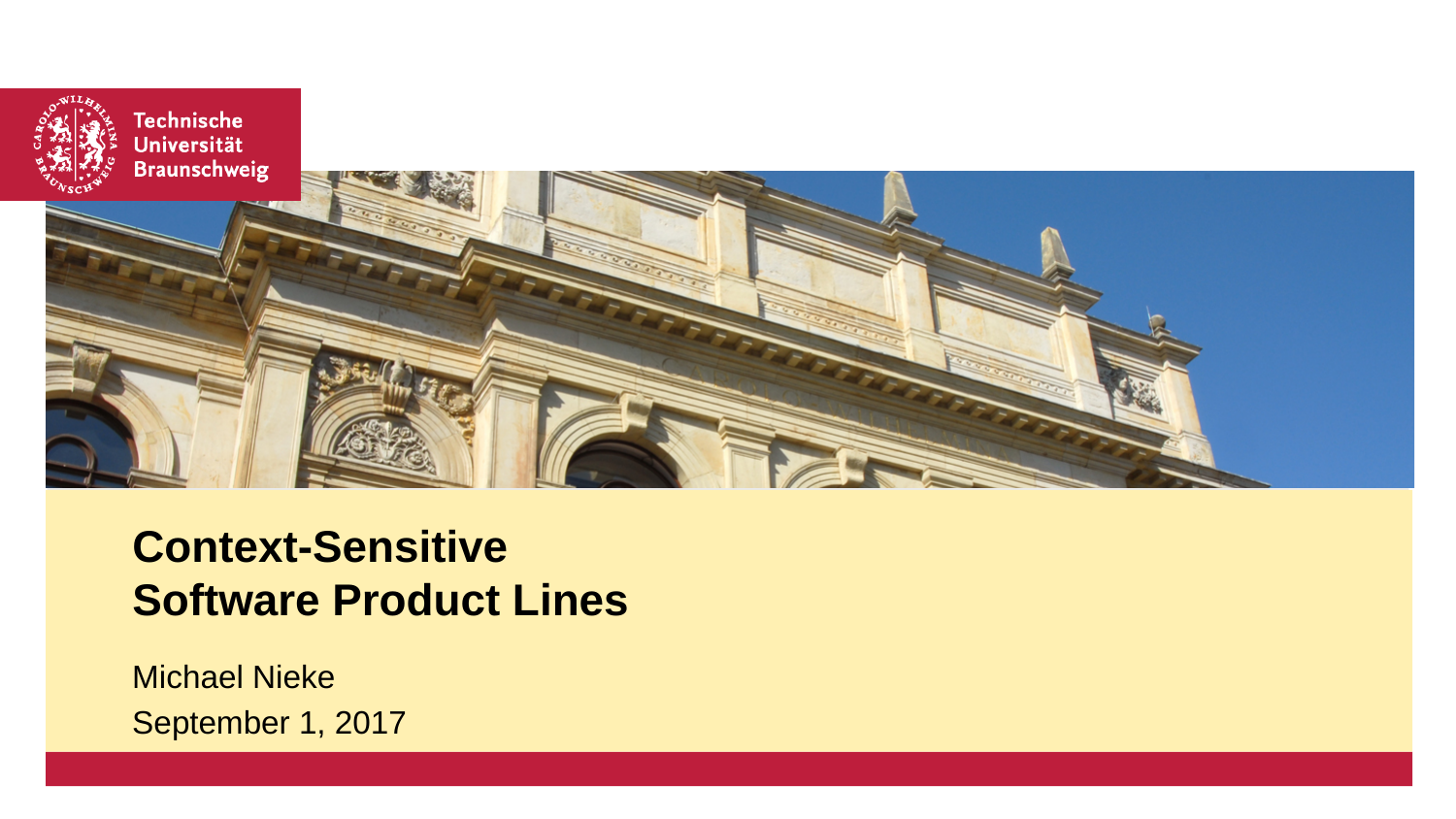

# Context-Sensitive Software Product Lines
Michael Nieke
September 1, 2017